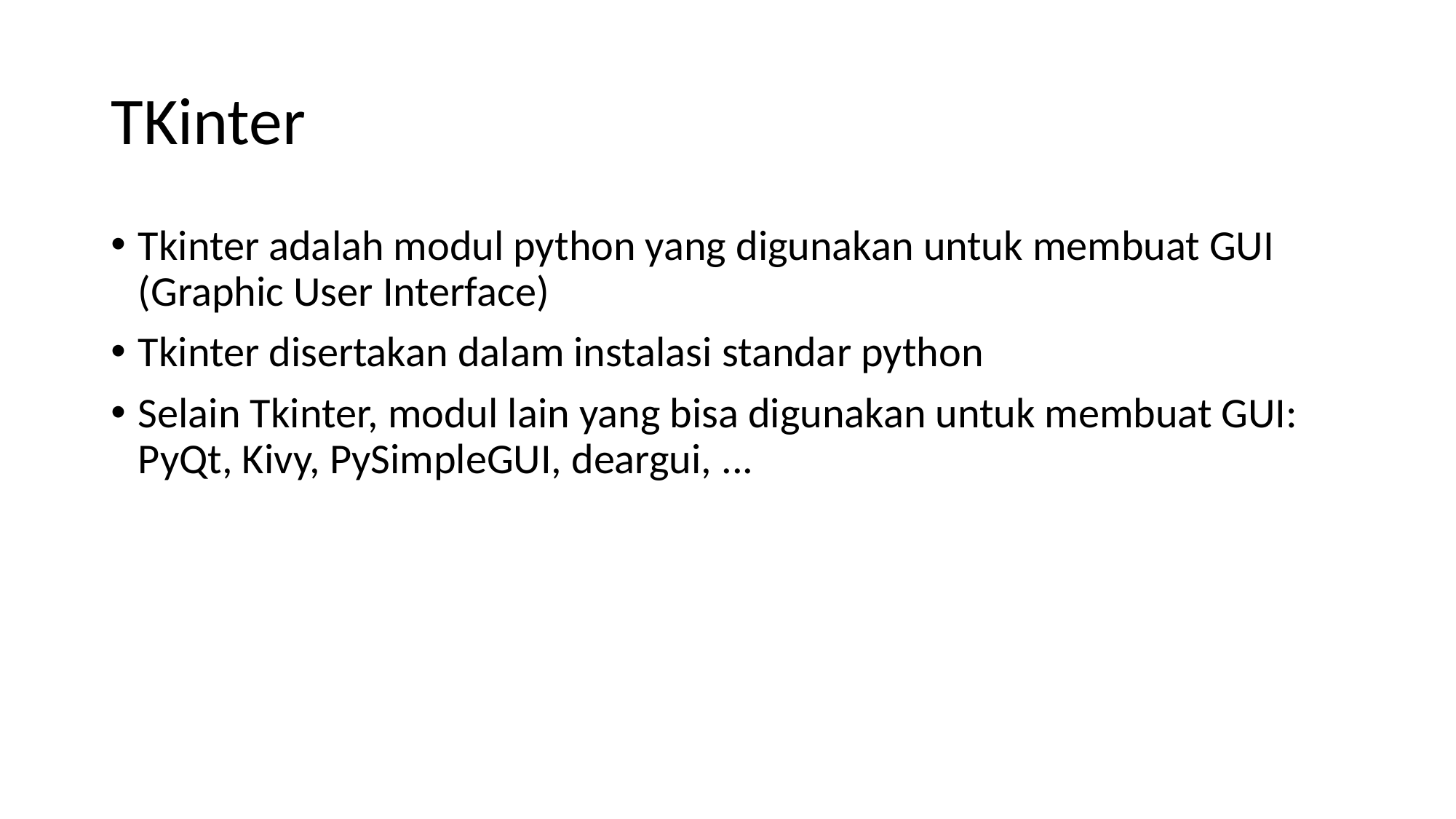

# TKinter
Tkinter adalah modul python yang digunakan untuk membuat GUI (Graphic User Interface)
Tkinter disertakan dalam instalasi standar python
Selain Tkinter, modul lain yang bisa digunakan untuk membuat GUI: PyQt, Kivy, PySimpleGUI, deargui, ...